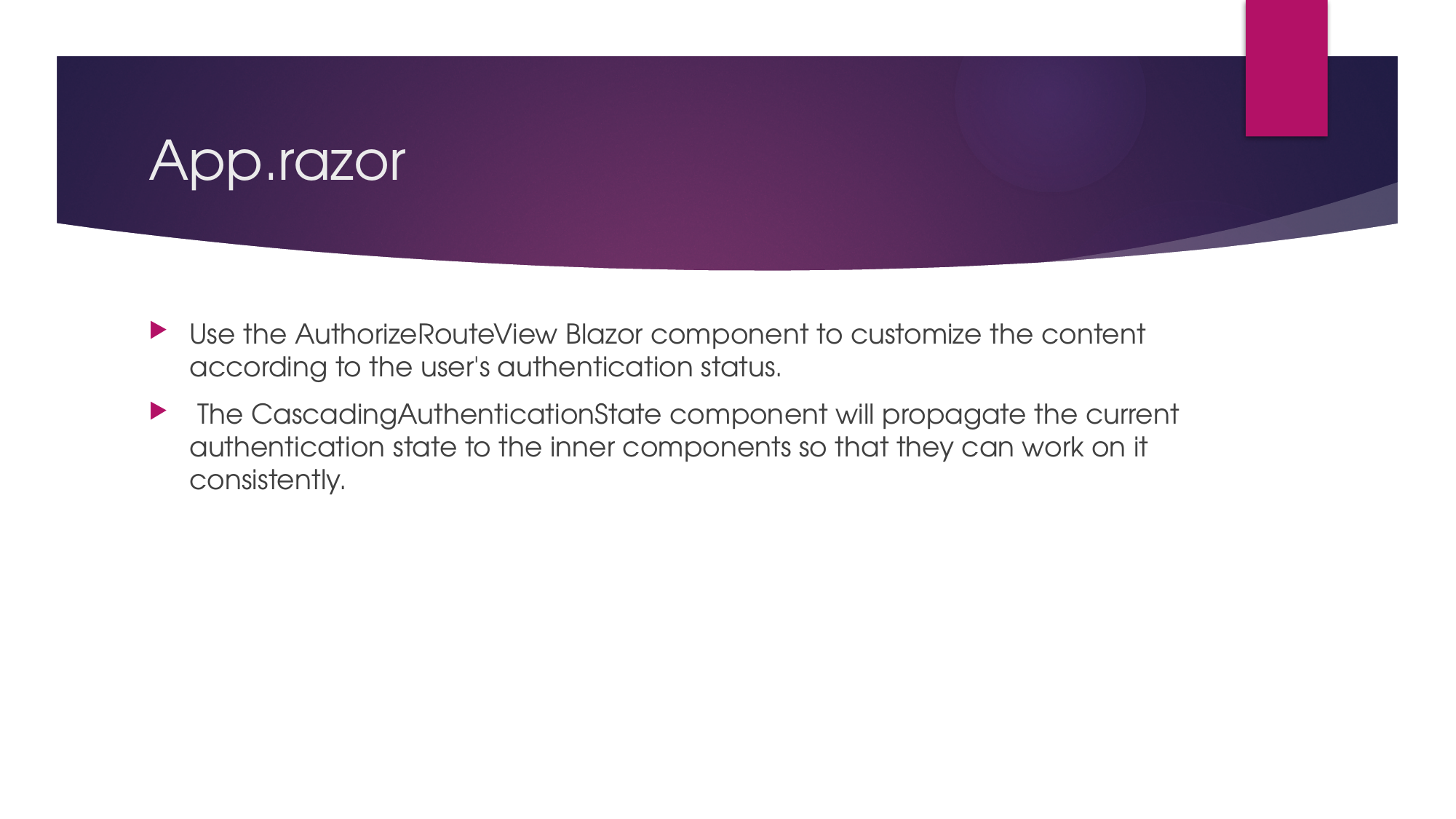

# App.razor
Use the AuthorizeRouteView Blazor component to customize the content according to the user's authentication status.
 The CascadingAuthenticationState component will propagate the current authentication state to the inner components so that they can work on it consistently.